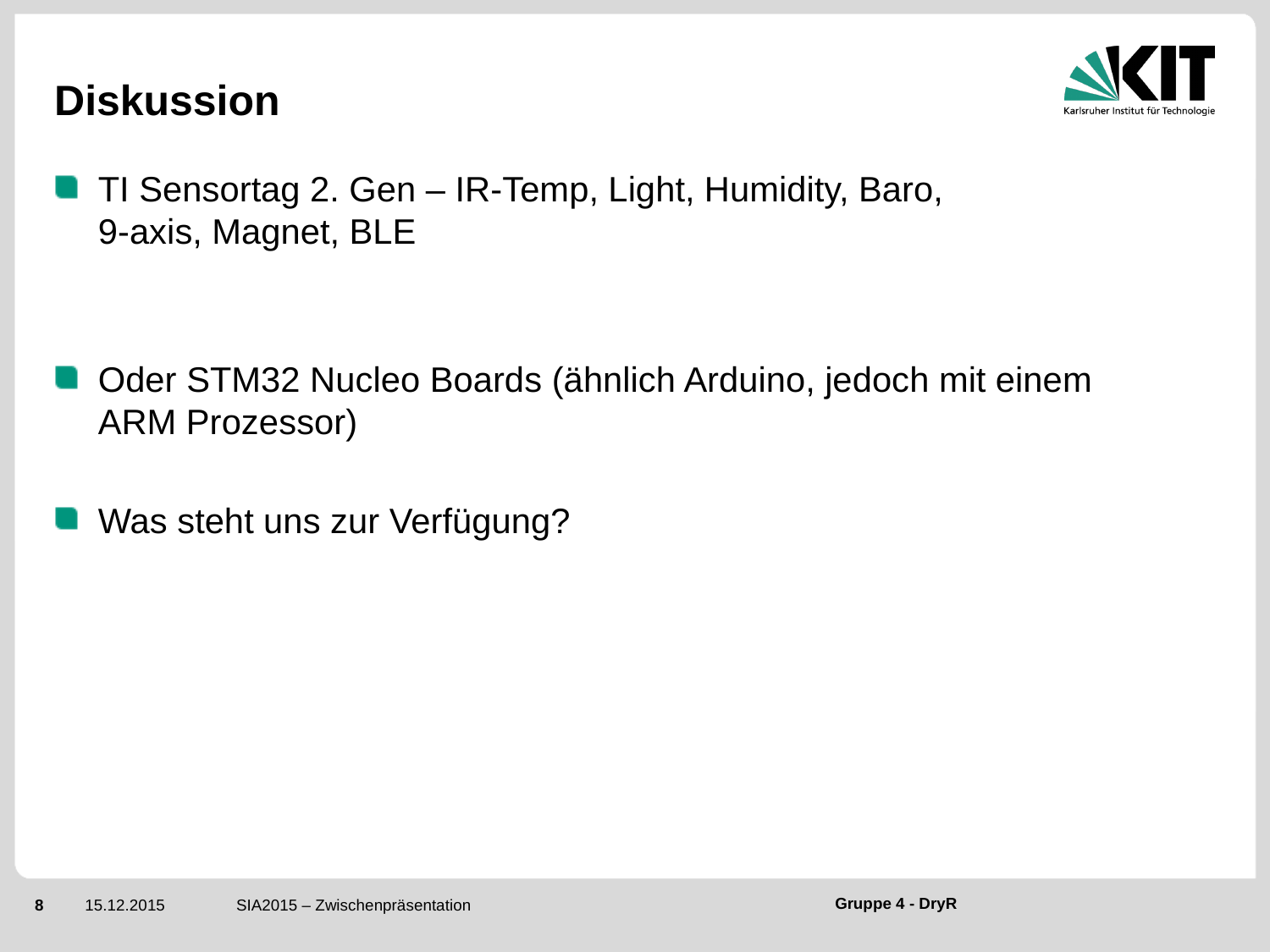

# Diskussion
TI Sensortag 2. Gen – IR-Temp, Light, Humidity, Baro,
9-axis, Magnet, BLE

Oder STM32 Nucleo Boards (ähnlich Arduino, jedoch mit einem
ARM Prozessor)

Was steht uns zur Verfügung?
SIA2015 – Zwischenpräsentation